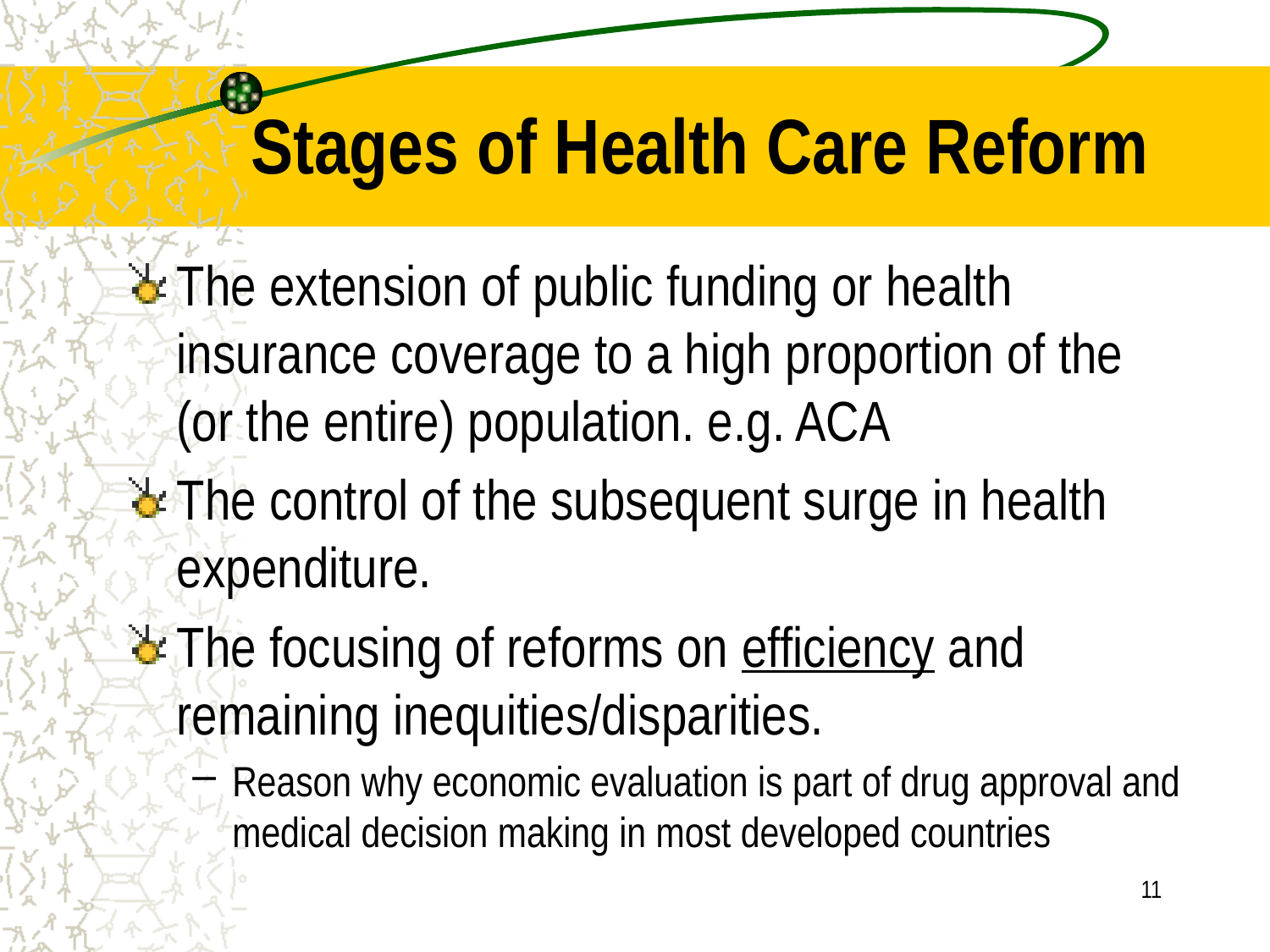

# Stages of Health Care Reform
The extension of public funding or health insurance coverage to a high proportion of the (or the entire) population. e.g. ACA
The control of the subsequent surge in health expenditure.
The focusing of reforms on efficiency and remaining inequities/disparities.
Reason why economic evaluation is part of drug approval and medical decision making in most developed countries
11